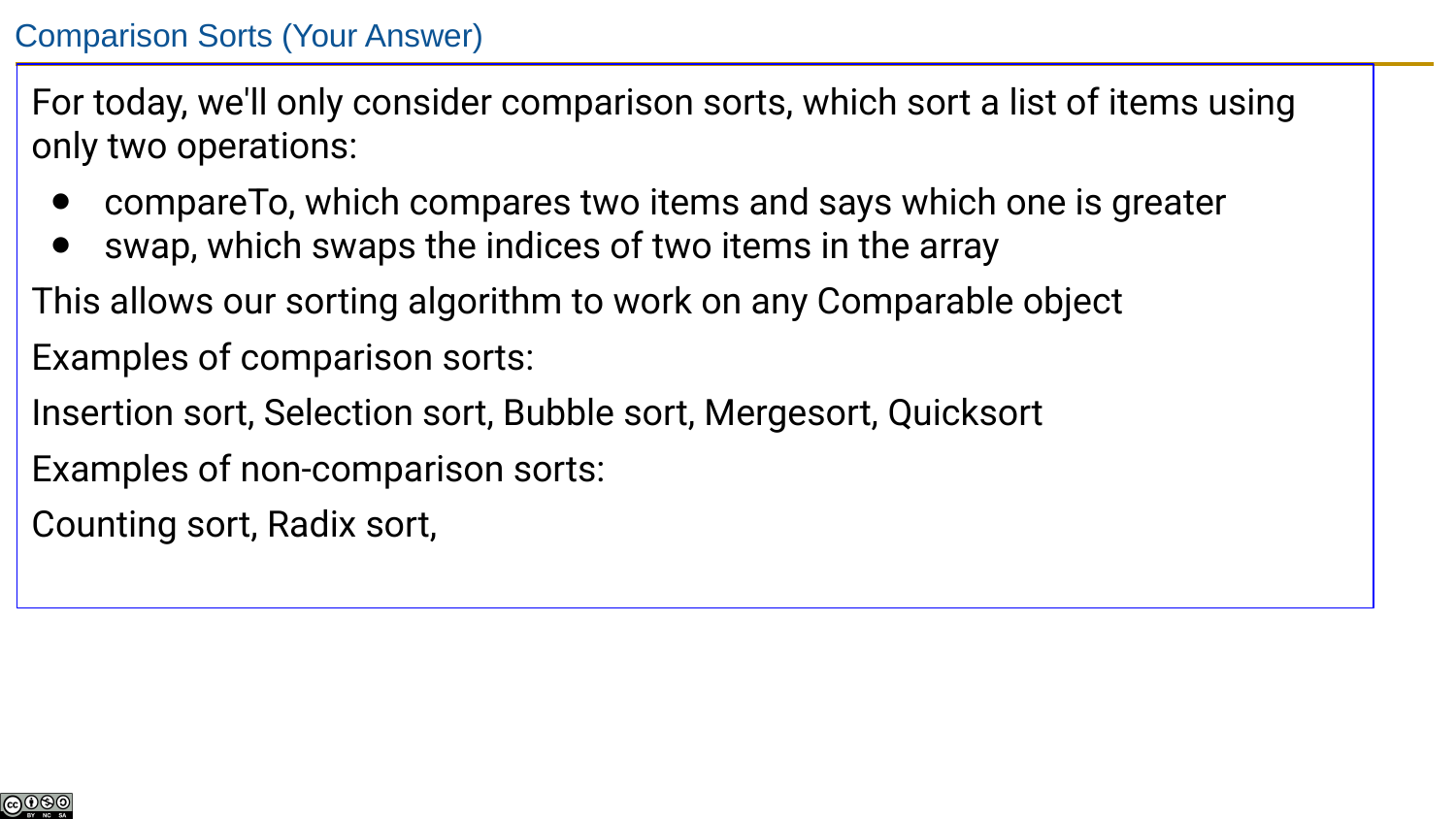

# Comparison Sorts (Your Answer)
For today, we'll only consider comparison sorts, which sort a list of items using only two operations:
compareTo, which compares two items and says which one is greater
swap, which swaps the indices of two items in the array
This allows our sorting algorithm to work on any Comparable object
Examples of comparison sorts:
Insertion sort, Selection sort, Bubble sort, Mergesort, Quicksort
Examples of non-comparison sorts:
Counting sort, Radix sort,